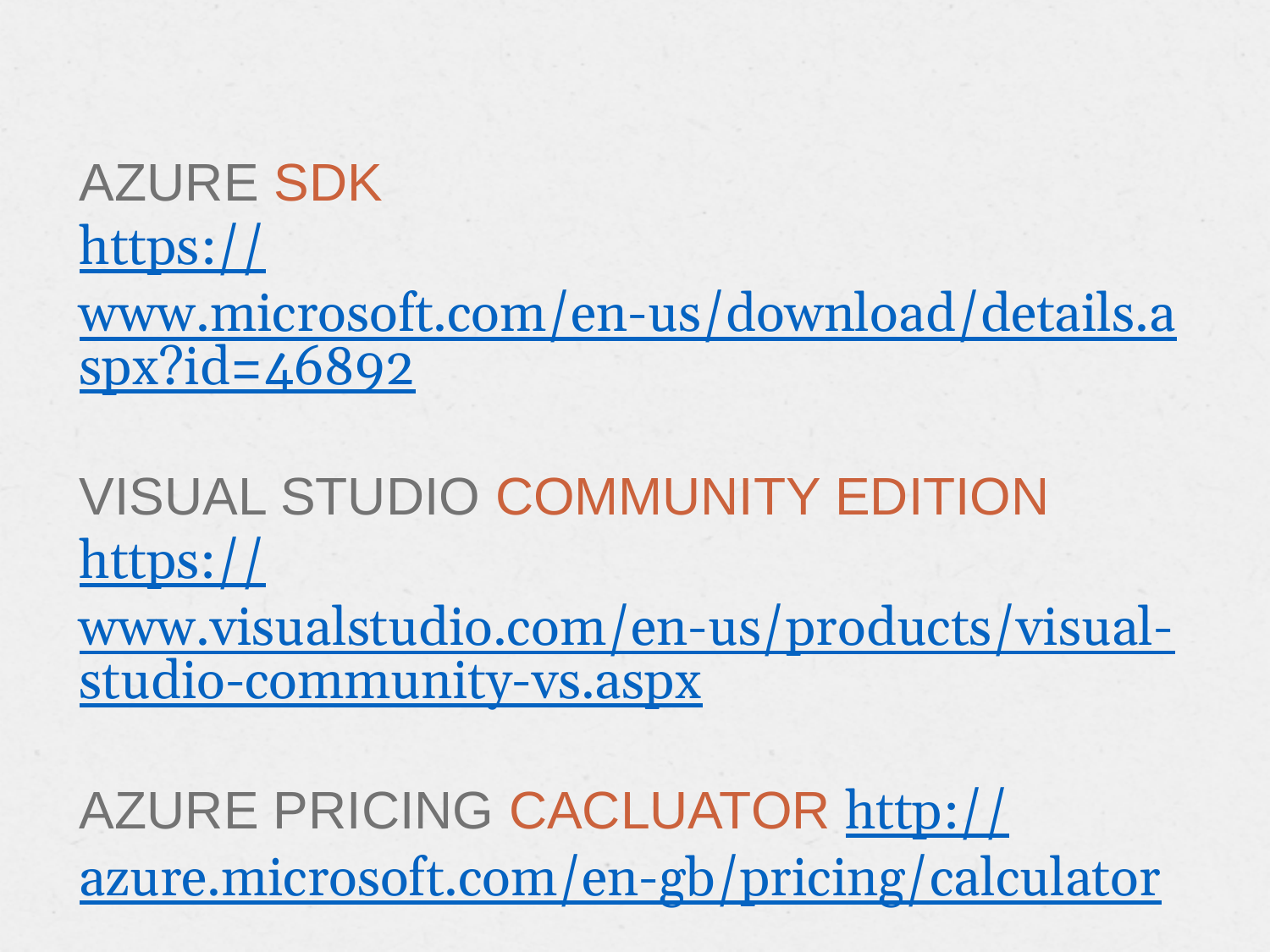

AZURE SDK
https://www.microsoft.com/en-us/download/details.aspx?id=46892

VISUAL STUDIO COMMUNITY EDITION  https://www.visualstudio.com/en-us/products/visual-studio-community-vs.aspx

AZURE PRICING CACLUATOR http://azure.microsoft.com/en-gb/pricing/calculator